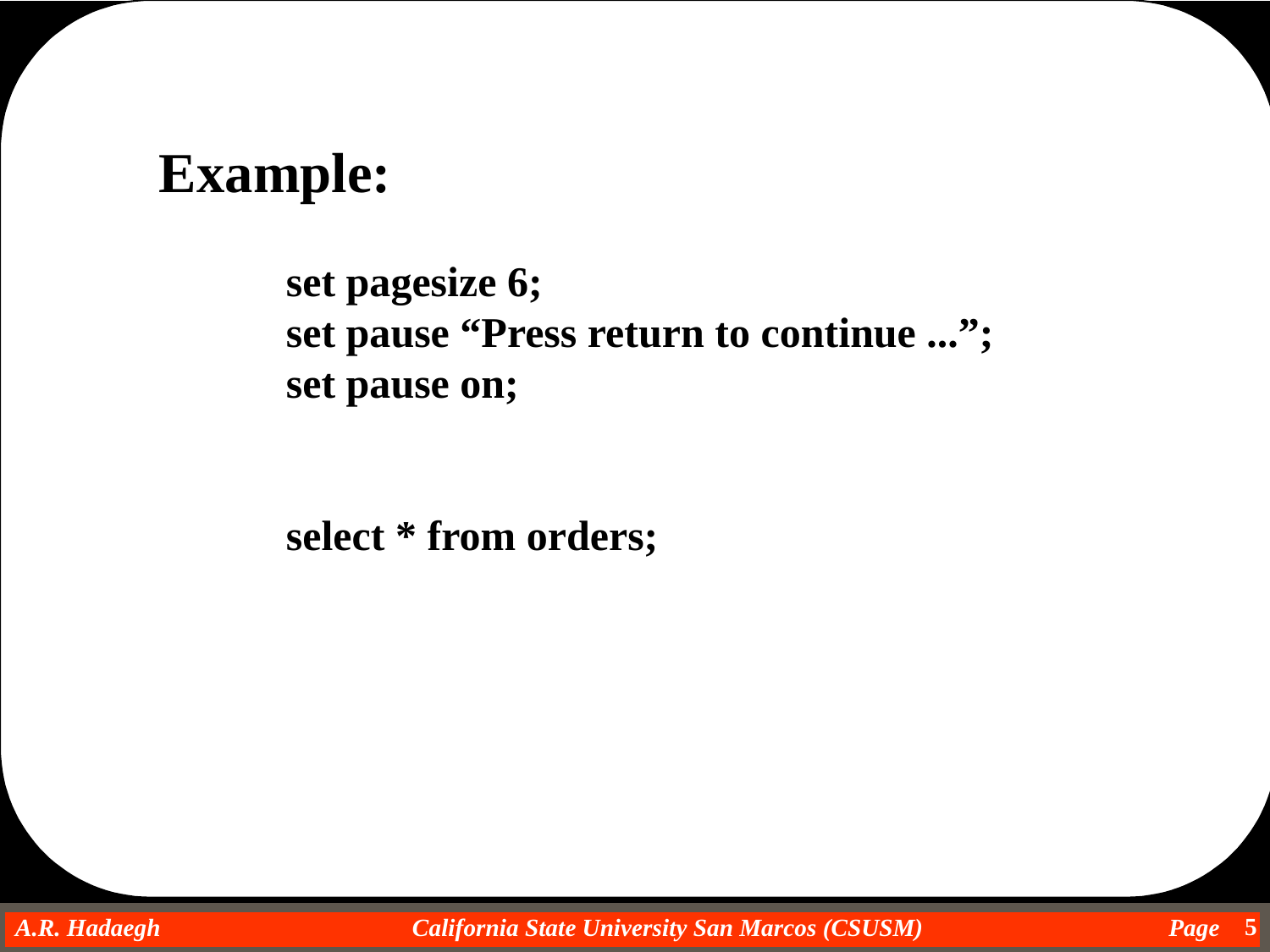

Example:

	set pagesize 6;
	set pause “Press return to continue ...”;
	set pause on;

	select * from orders;
5